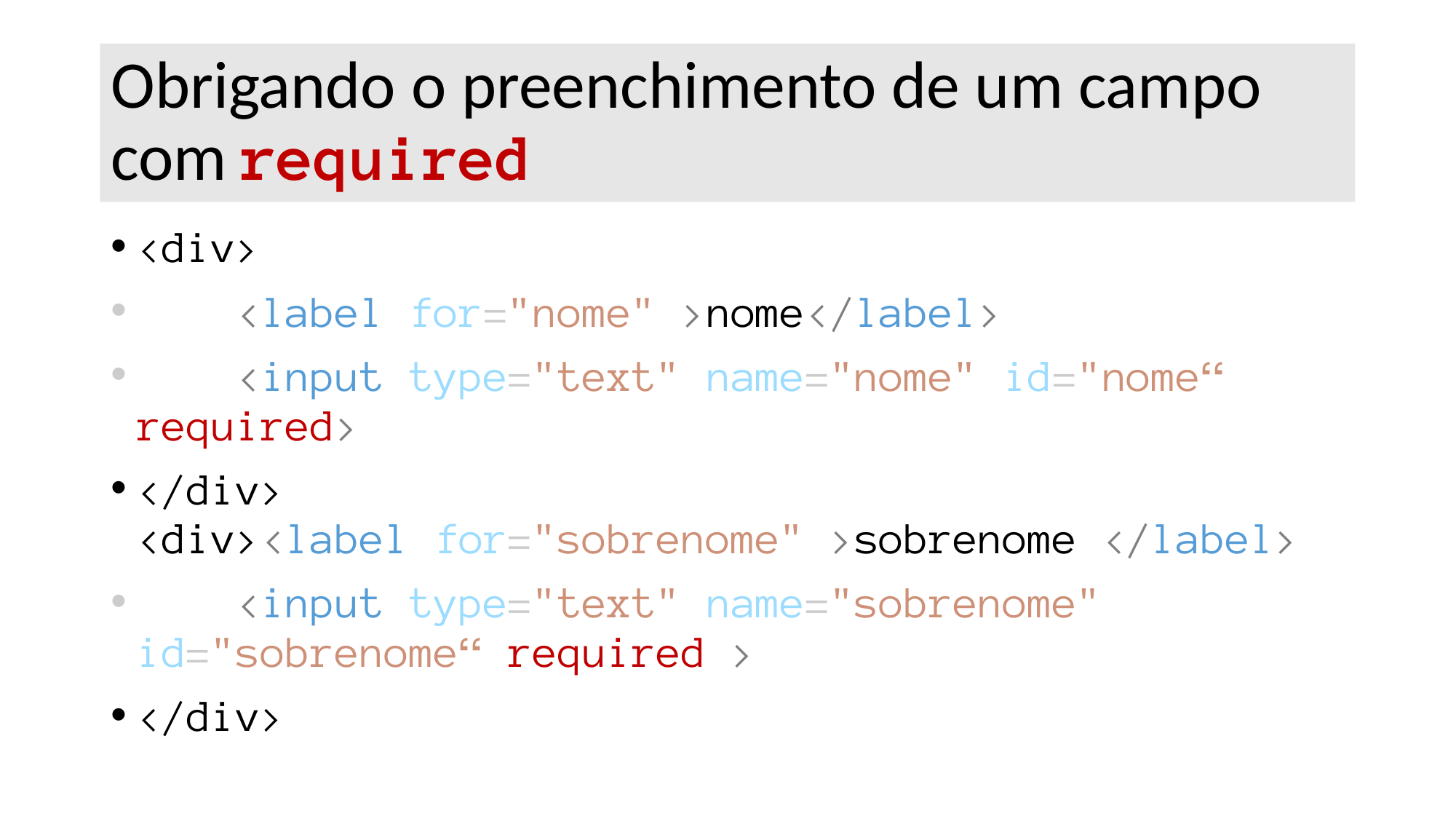

# Obrigando o preenchimento de um campo com required
<div>
    <label for="nome" >nome</label>
    <input type="text" name="nome" id="nome“ required>
</div>
<div><label for="sobrenome" >sobrenome </label>
    <input type="text" name="sobrenome" id="sobrenome“ required >
</div>